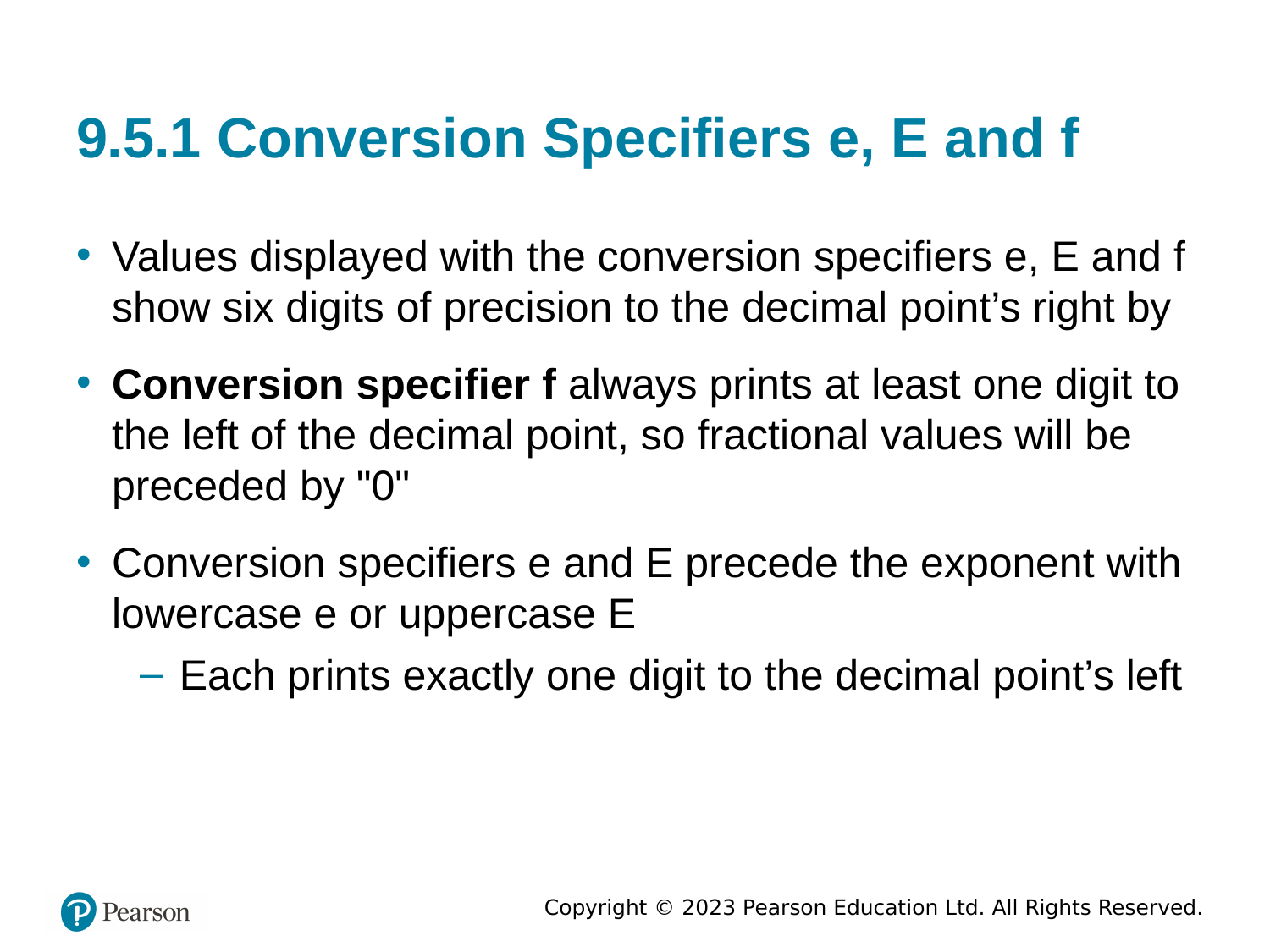

# 9.5.1 Conversion Specifiers e, E and f
Values displayed with the conversion specifiers e, E and f show six digits of precision to the decimal point’s right by
Conversion specifier f always prints at least one digit to the left of the decimal point, so fractional values will be preceded by "0"
Conversion specifiers e and E precede the exponent with lowercase e or uppercase E
Each prints exactly one digit to the decimal point’s left